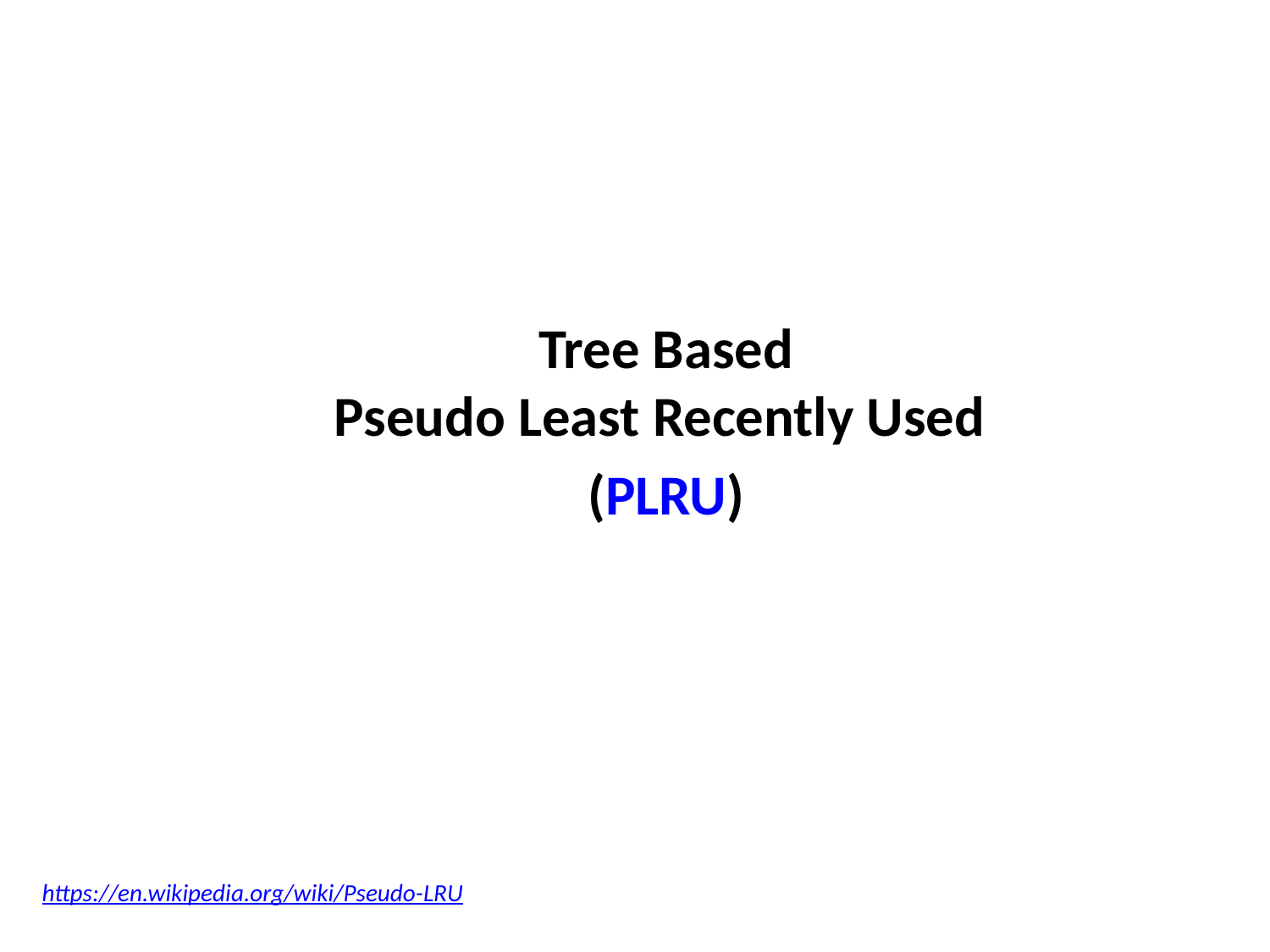

Tree Based
Pseudo Least Recently Used
(PLRU)
https://en.wikipedia.org/wiki/Pseudo-LRU